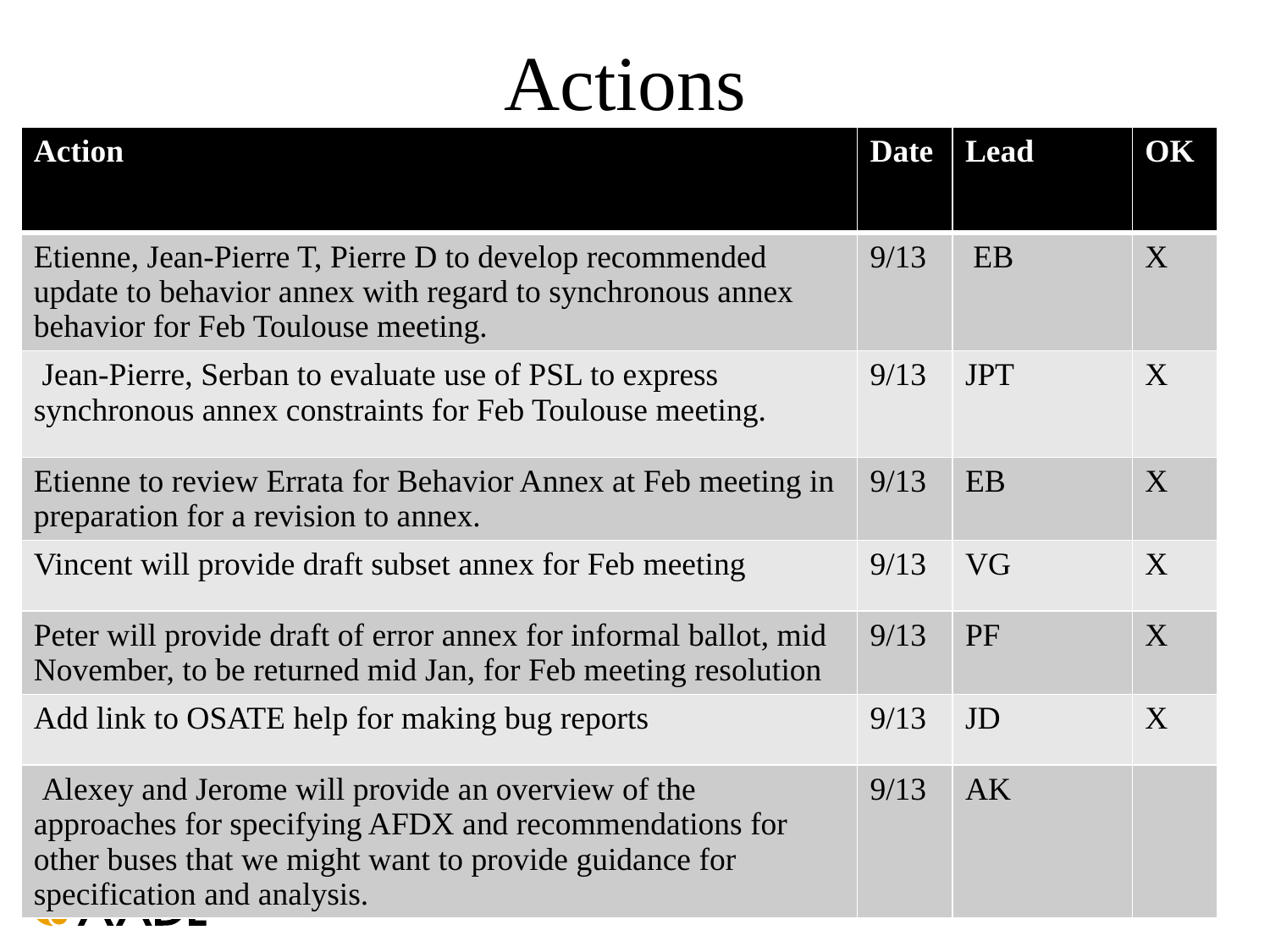

# Actions
| Action | Date | Lead | OK |
| --- | --- | --- | --- |
| Etienne, Jean-Pierre T, Pierre D to develop recommended update to behavior annex with regard to synchronous annex behavior for Feb Toulouse meeting. | 9/13 | EB | X |
| Jean-Pierre, Serban to evaluate use of PSL to express synchronous annex constraints for Feb Toulouse meeting. | 9/13 | JPT | X |
| Etienne to review Errata for Behavior Annex at Feb meeting in preparation for a revision to annex. | 9/13 | EB | X |
| Vincent will provide draft subset annex for Feb meeting | 9/13 | VG | X |
| Peter will provide draft of error annex for informal ballot, mid November, to be returned mid Jan, for Feb meeting resolution | 9/13 | PF | X |
| Add link to OSATE help for making bug reports | 9/13 | JD | X |
| Alexey and Jerome will provide an overview of the approaches for specifying AFDX and recommendations for other buses that we might want to provide guidance for specification and analysis. | 9/13 | AK |  |
Bruce contact Thierry on need to update 653 Annex
Jerome